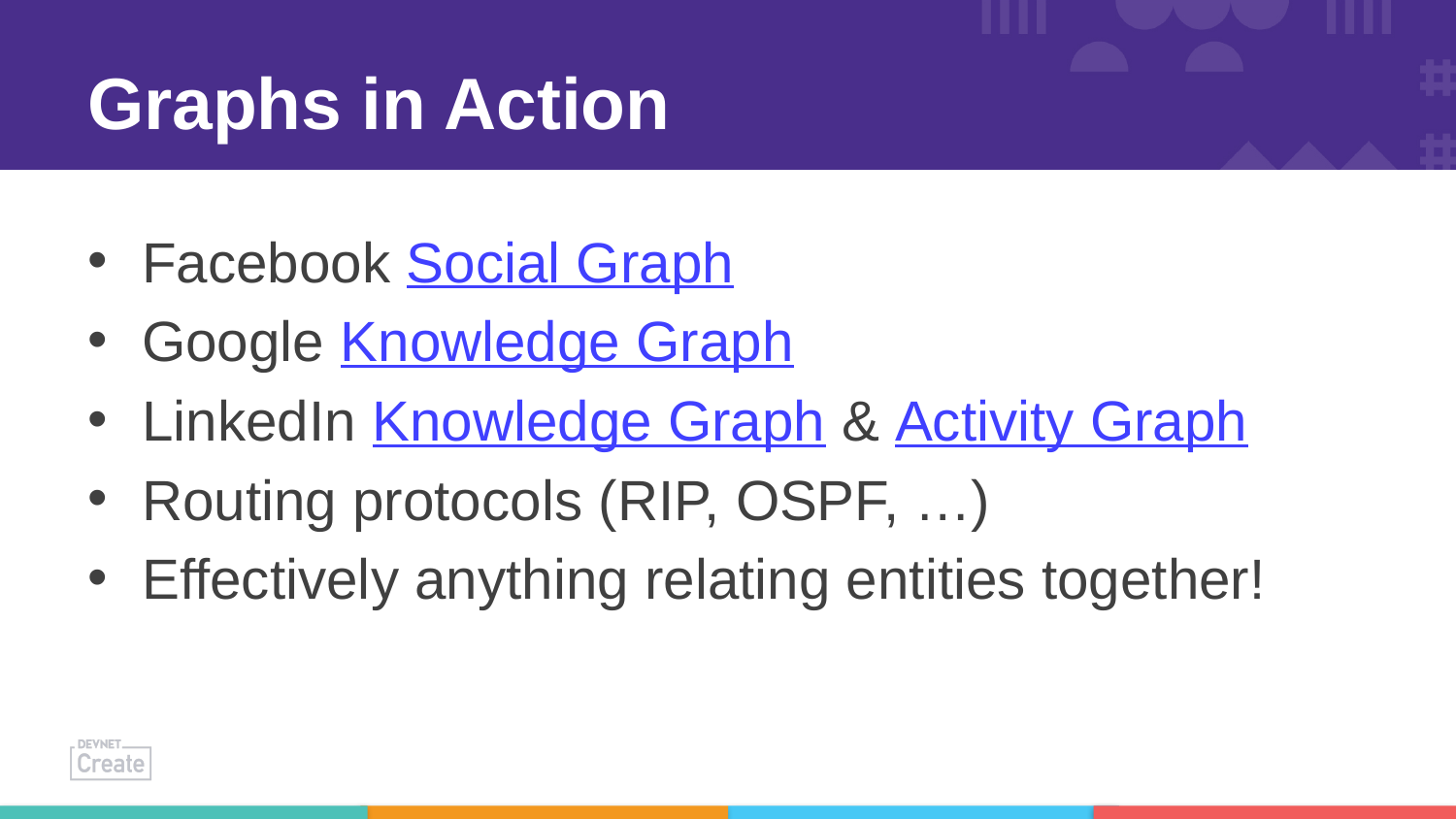

# Graphs in Action
Facebook Social Graph
Google Knowledge Graph
LinkedIn Knowledge Graph & Activity Graph
Routing protocols (RIP, OSPF, …)
Effectively anything relating entities together!